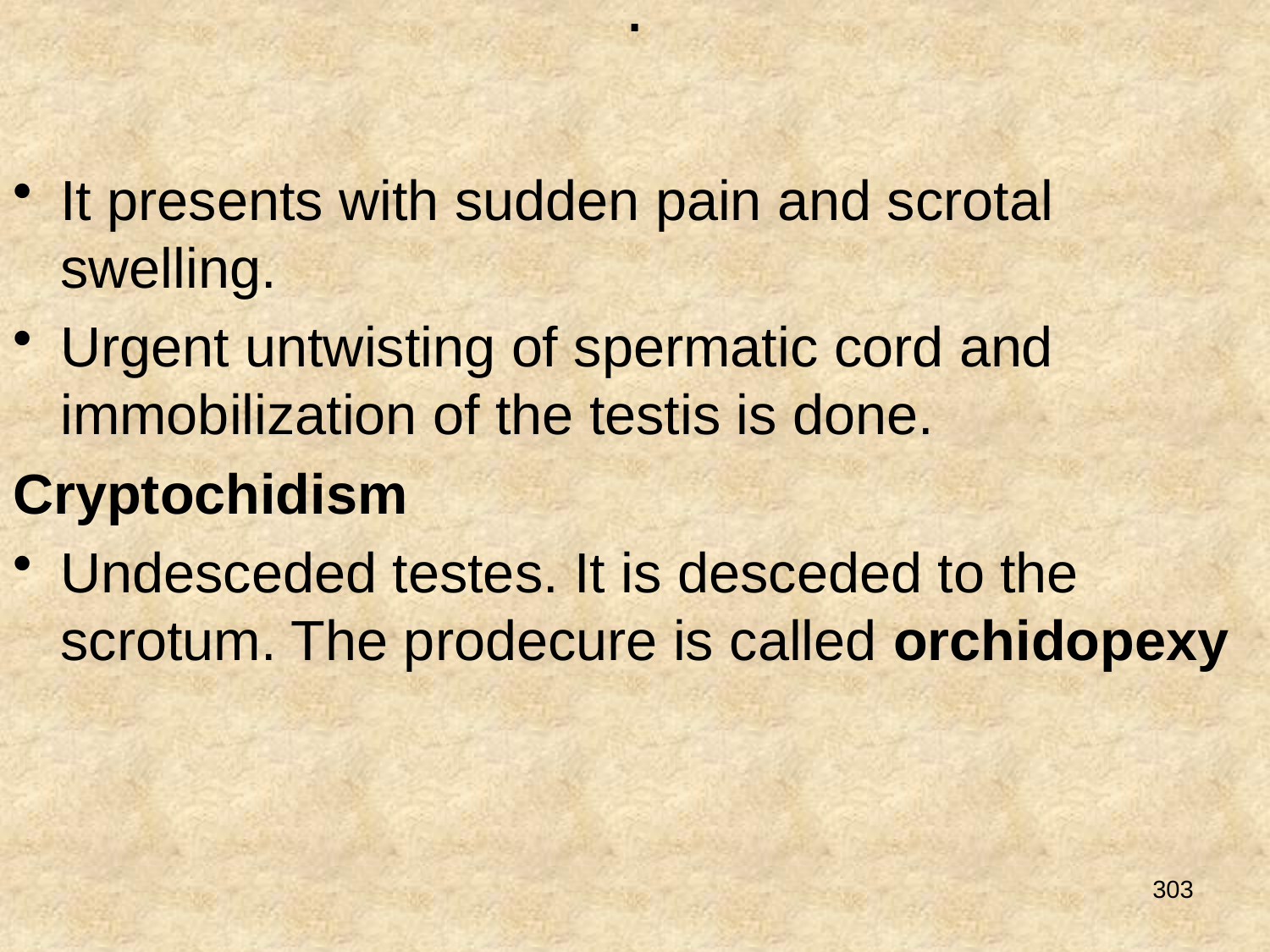

It presents with sudden pain and scrotal swelling.
Urgent untwisting of spermatic cord and immobilization of the testis is done.
Cryptochidism
Undesceded testes. It is desceded to the scrotum. The prodecure is called orchidopexy
# .
303